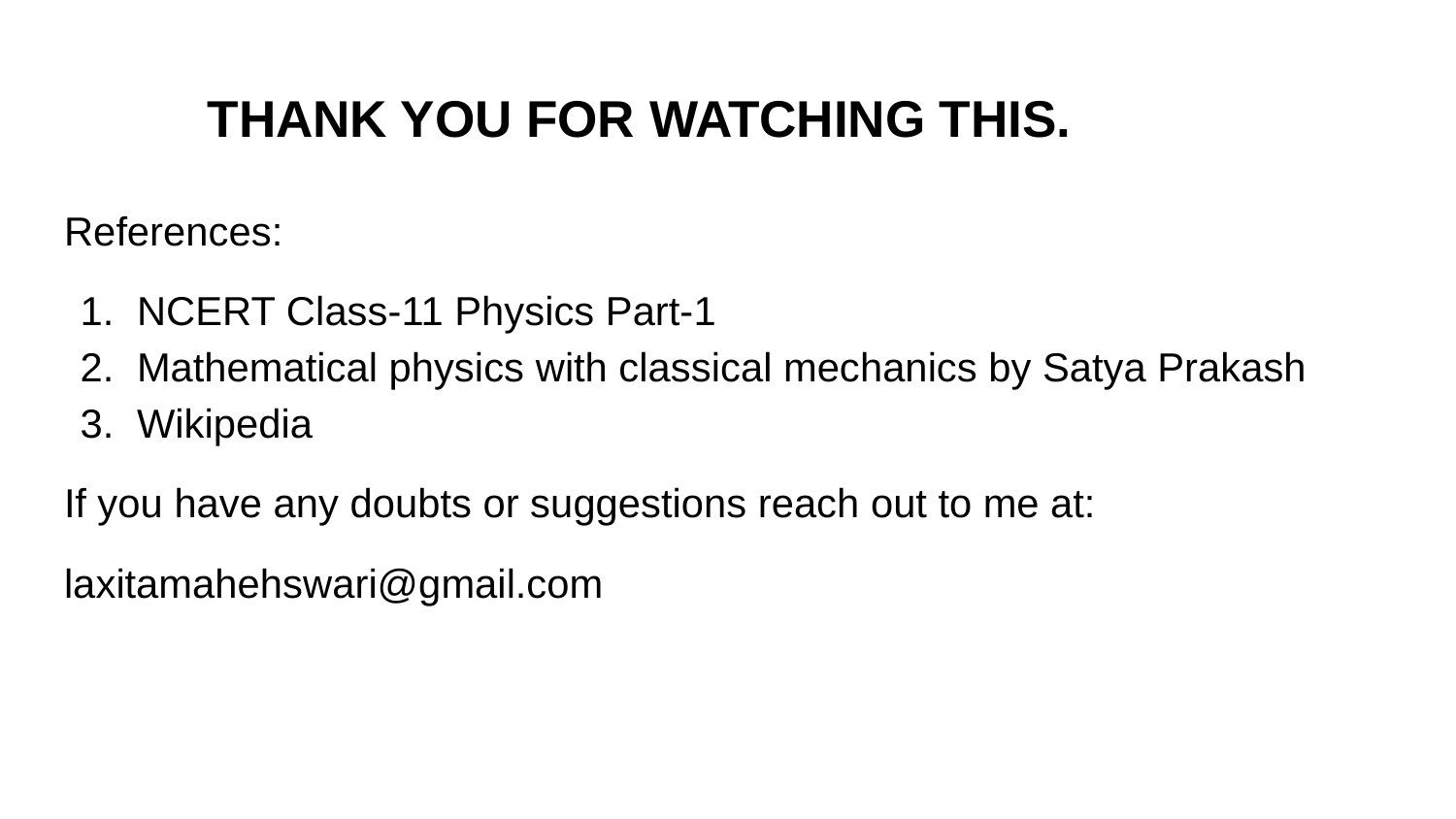

# THANK YOU FOR WATCHING THIS.

References:
NCERT Class-11 Physics Part-1
Mathematical physics with classical mechanics by Satya Prakash
Wikipedia
If you have any doubts or suggestions reach out to me at:
laxitamahehswari@gmail.com